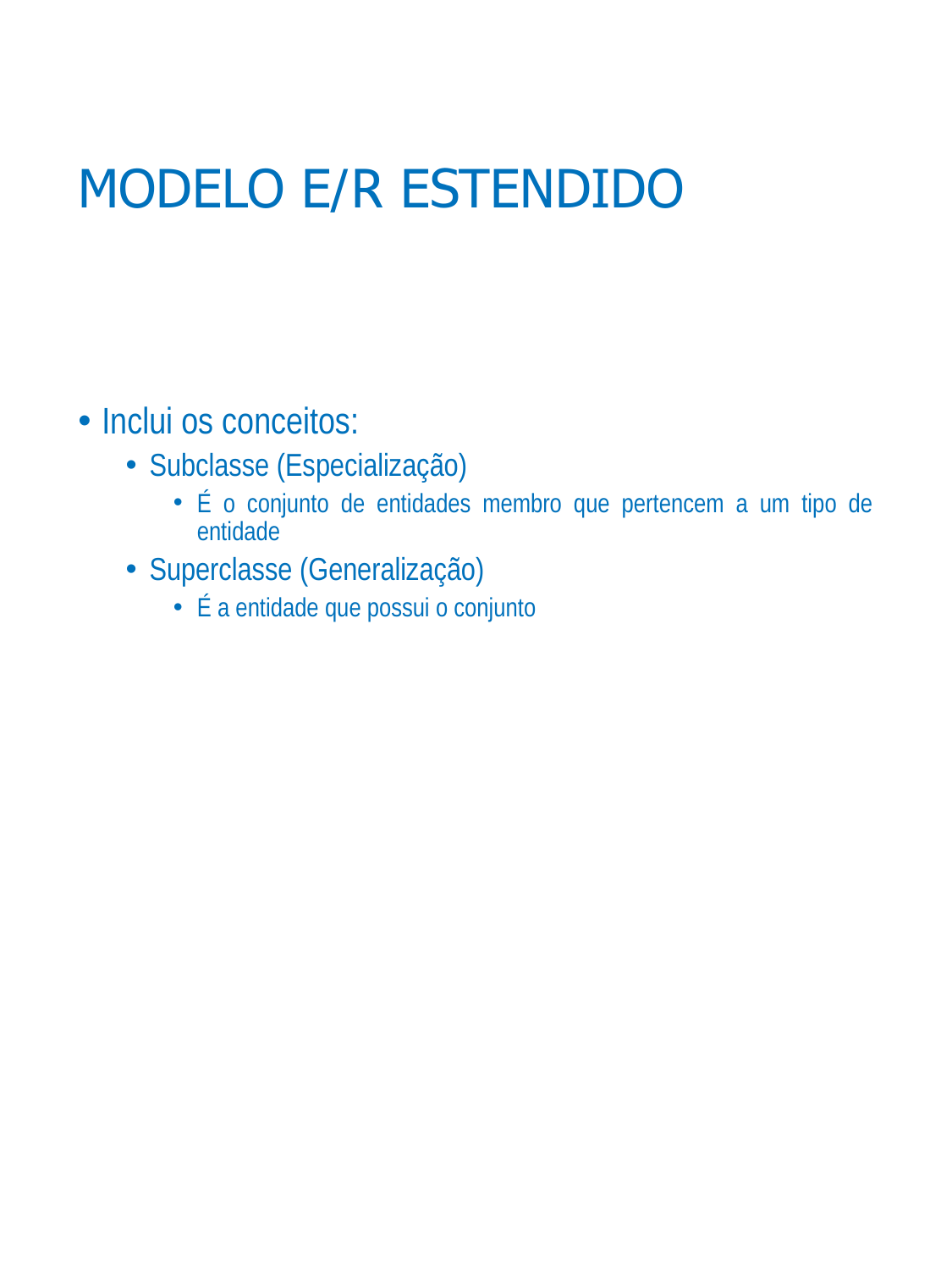

# MODELO E/R ESTENDIDO

Inclui os conceitos:
Subclasse (Especialização)
É o conjunto de entidades membro que pertencem a um tipo de entidade
Superclasse (Generalização)
É a entidade que possui o conjunto